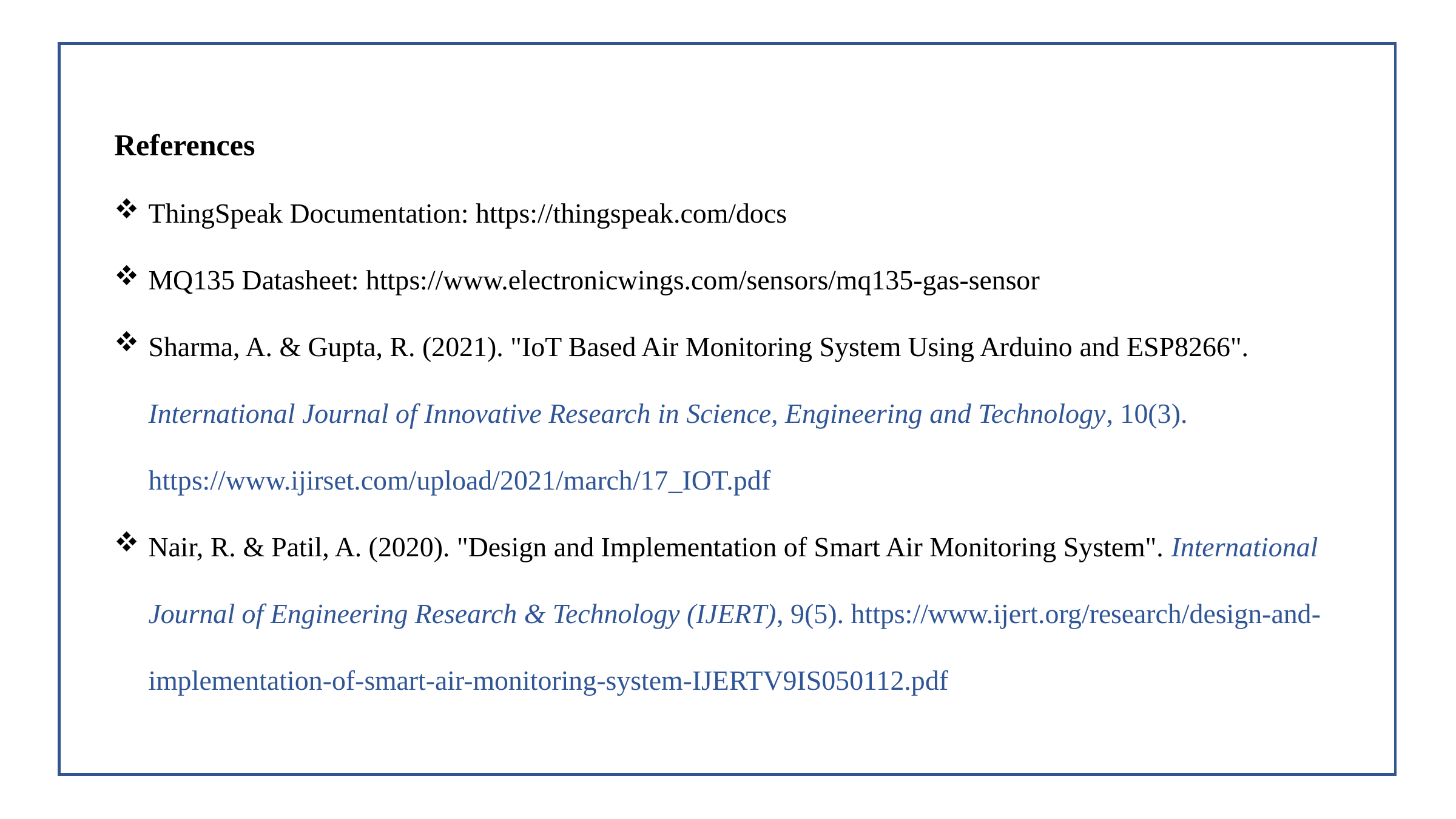

References
ThingSpeak Documentation: https://thingspeak.com/docs
MQ135 Datasheet: https://www.electronicwings.com/sensors/mq135-gas-sensor
Sharma, A. & Gupta, R. (2021). "IoT Based Air Monitoring System Using Arduino and ESP8266". International Journal of Innovative Research in Science, Engineering and Technology, 10(3). https://www.ijirset.com/upload/2021/march/17_IOT.pdf
Nair, R. & Patil, A. (2020). "Design and Implementation of Smart Air Monitoring System". International Journal of Engineering Research & Technology (IJERT), 9(5). https://www.ijert.org/research/design-and-implementation-of-smart-air-monitoring-system-IJERTV9IS050112.pdf